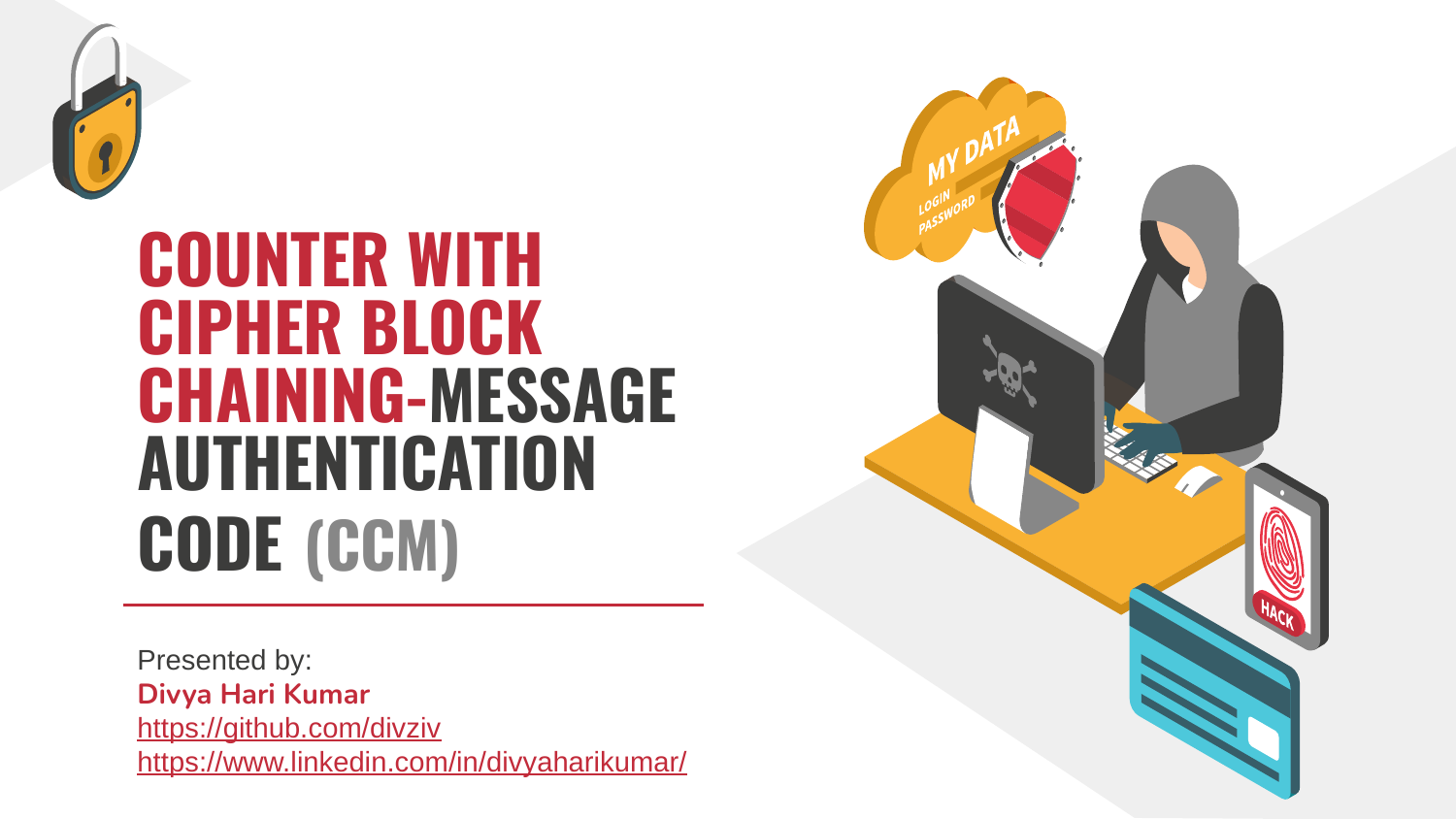

# COUNTER WITH CIPHER BLOCK CHAINING-MESSAGE AUTHENTICATION CODE (CCM)
Presented by:
Divya Hari Kumar
https://github.com/divziv
https://www.linkedin.com/in/divyaharikumar/